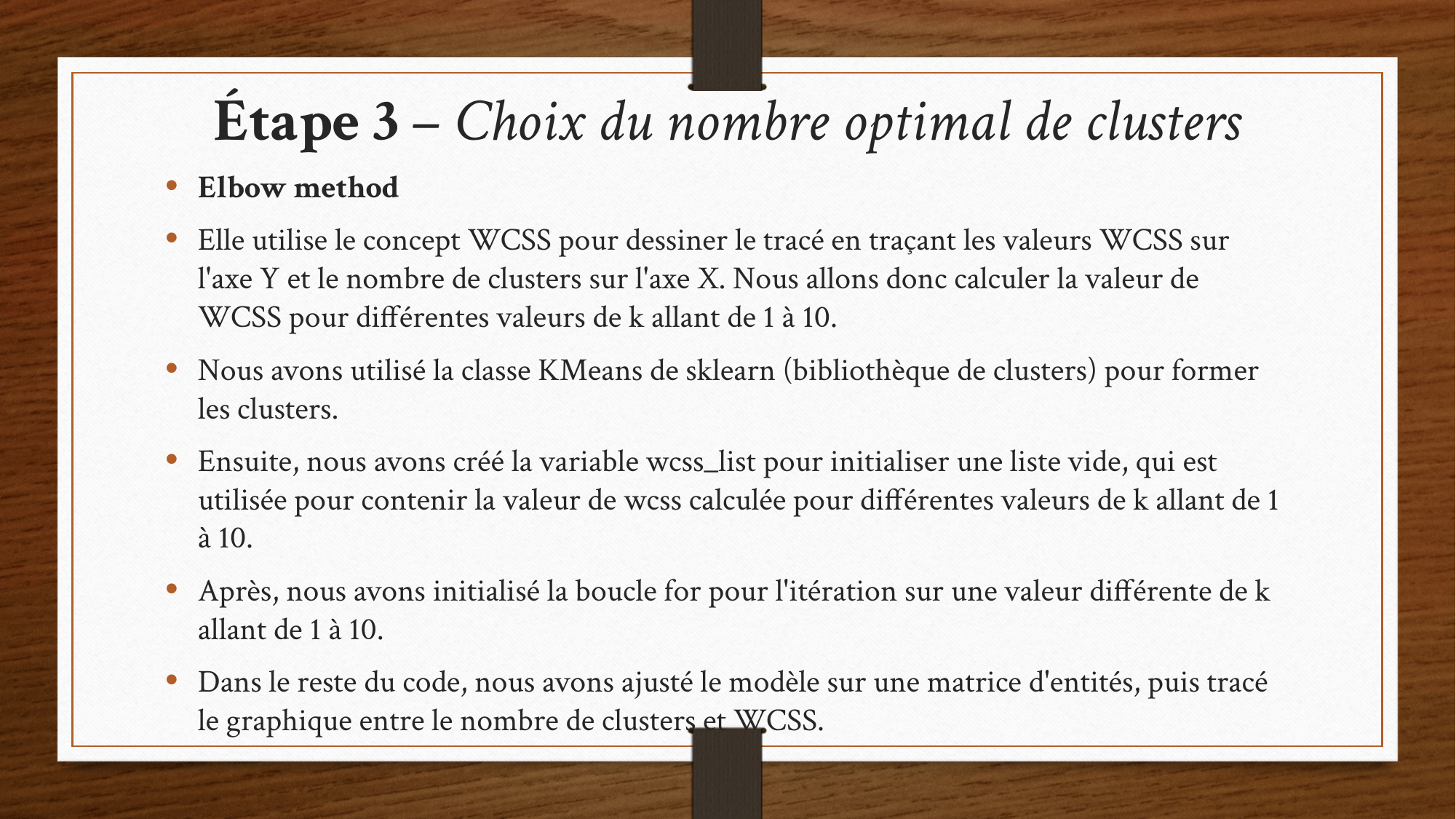

Étape 3 – Choix du nombre optimal de clusters
Elbow method
Elle utilise le concept WCSS pour dessiner le tracé en traçant les valeurs WCSS sur l'axe Y et le nombre de clusters sur l'axe X. Nous allons donc calculer la valeur de WCSS pour différentes valeurs de k allant de 1 à 10.
Nous avons utilisé la classe KMeans de sklearn (bibliothèque de clusters) pour former les clusters.
Ensuite, nous avons créé la variable wcss_list pour initialiser une liste vide, qui est utilisée pour contenir la valeur de wcss calculée pour différentes valeurs de k allant de 1 à 10.
Après, nous avons initialisé la boucle for pour l'itération sur une valeur différente de k allant de 1 à 10.
Dans le reste du code, nous avons ajusté le modèle sur une matrice d'entités, puis tracé le graphique entre le nombre de clusters et WCSS.